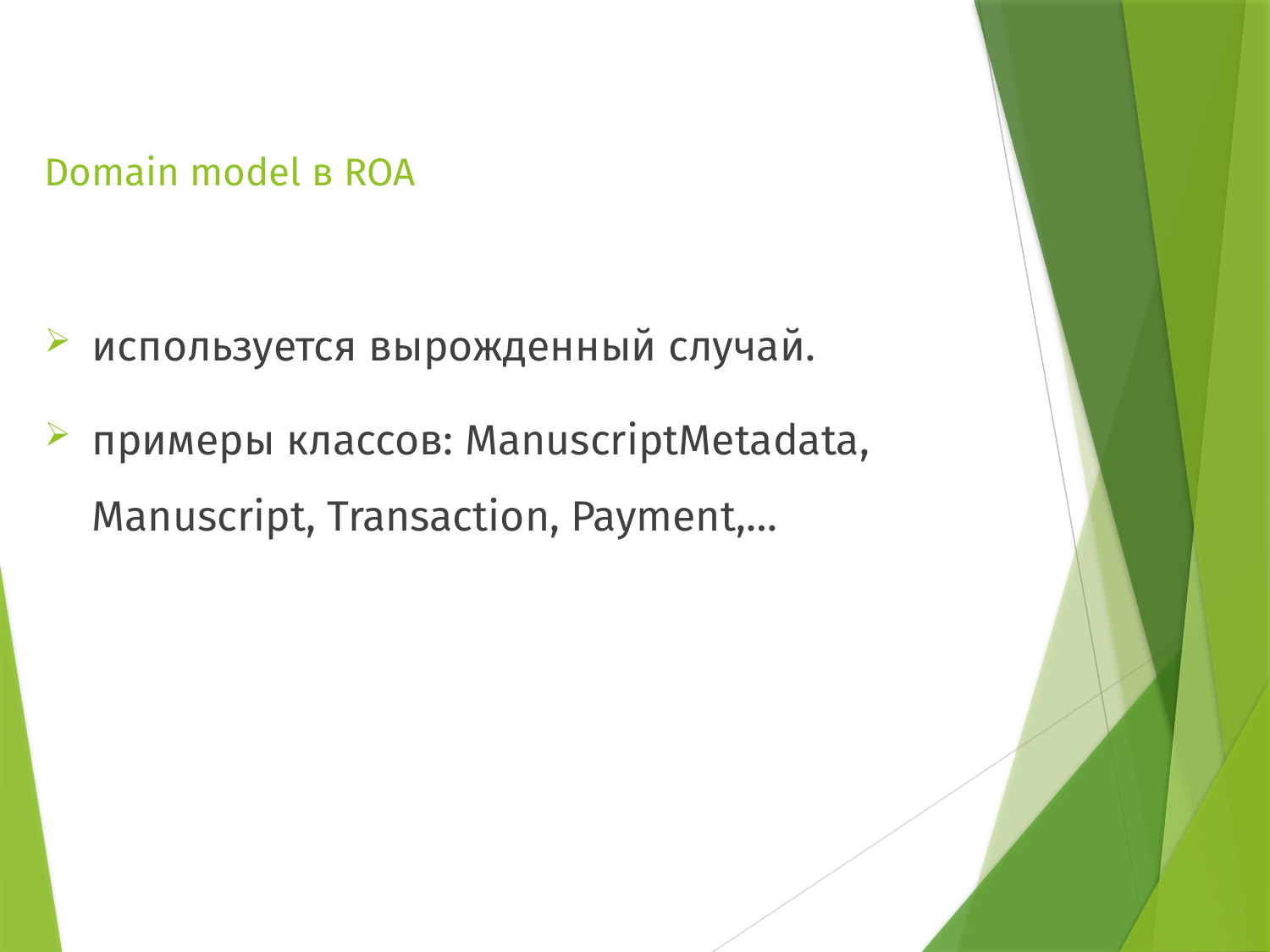

# Domain model в ROA
используется вырожденный случай.
примеры классов: ManuscriptMetadata, Manuscript, Transaction, Payment,…